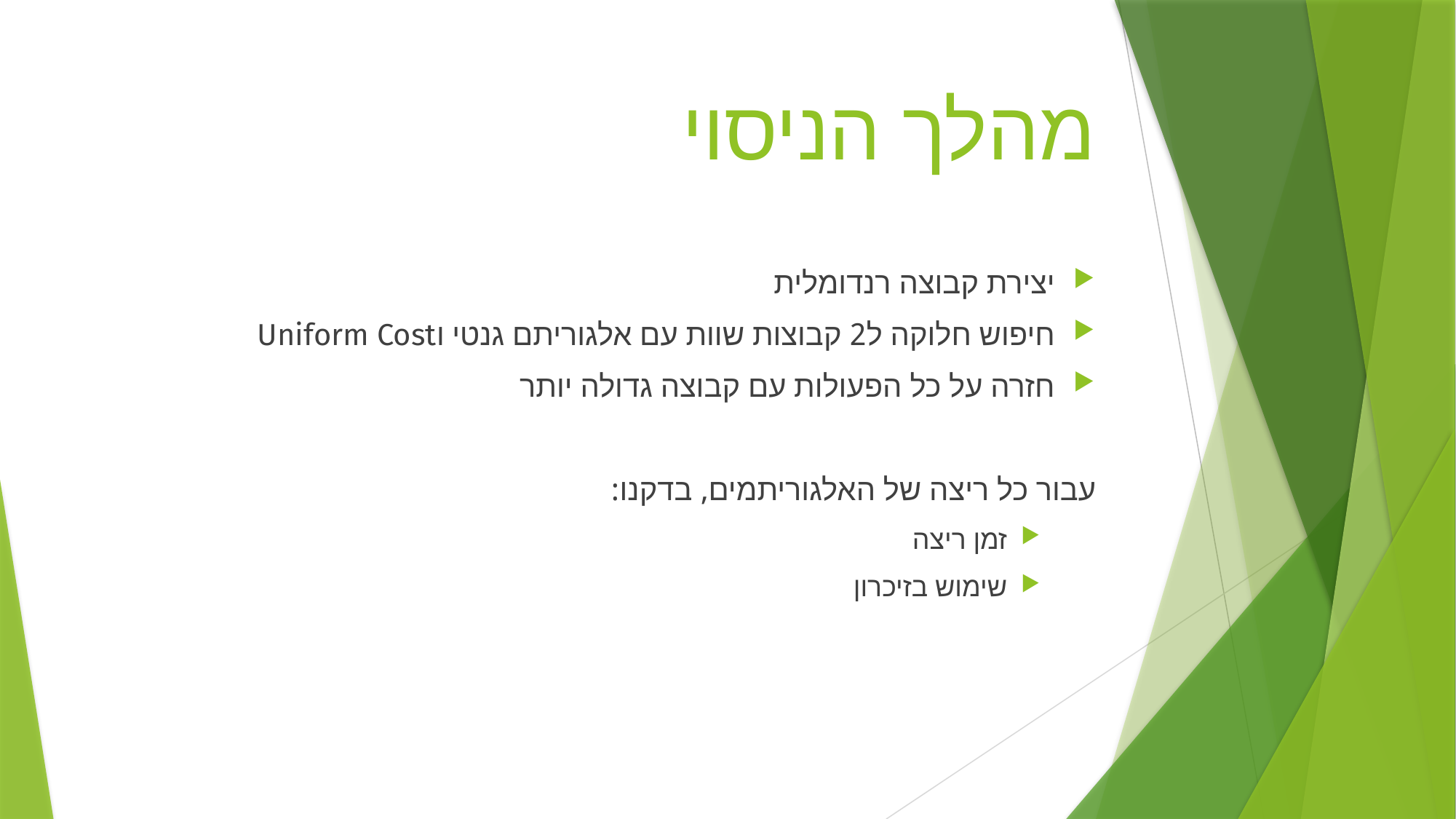

# מהלך הניסוי
יצירת קבוצה רנדומלית
חיפוש חלוקה ל2 קבוצות שוות עם אלגוריתם גנטי וUniform Cost
חזרה על כל הפעולות עם קבוצה גדולה יותר

עבור כל ריצה של האלגוריתמים, בדקנו:
זמן ריצה
שימוש בזיכרון